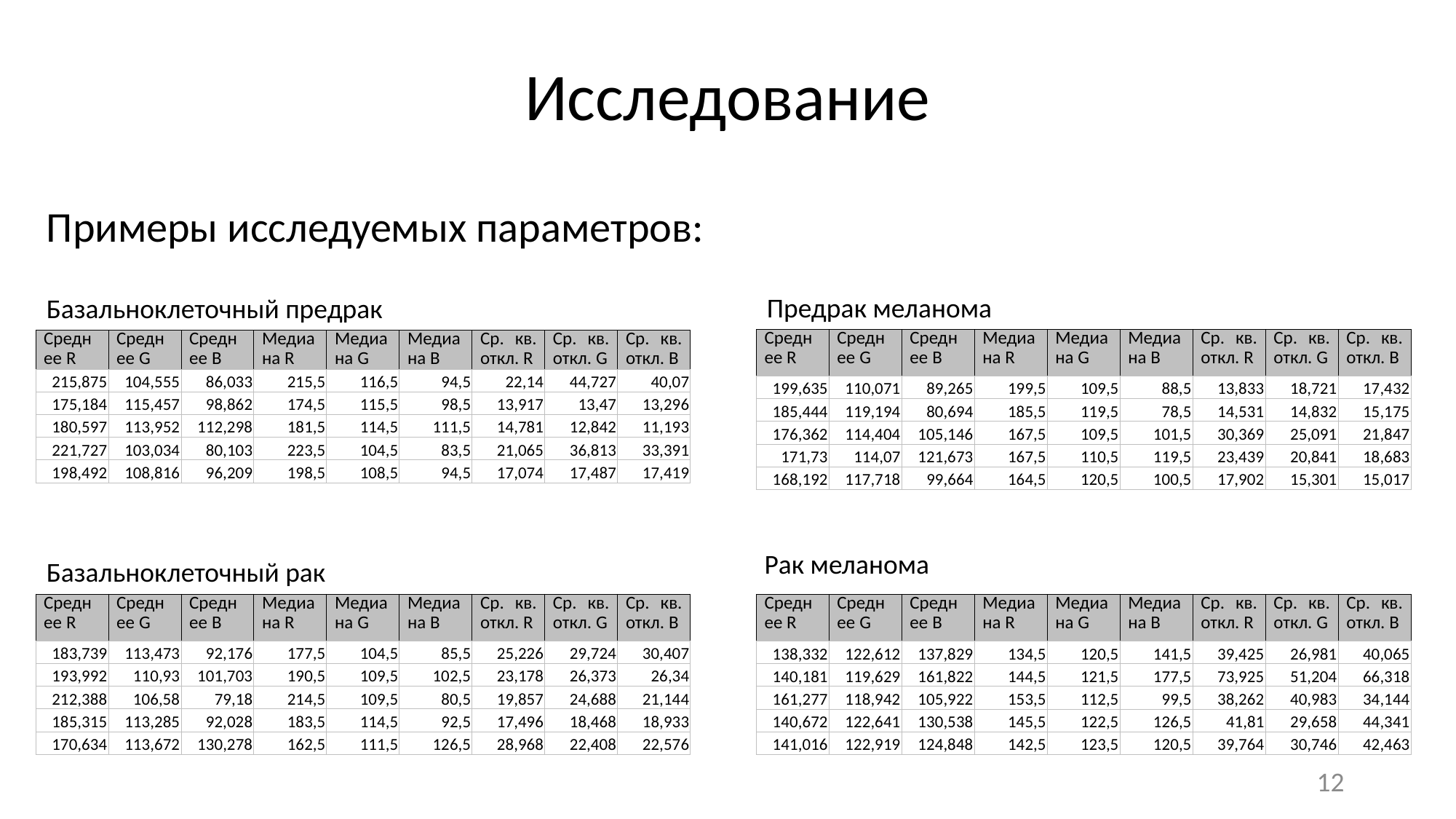

# Исследование
Примеры исследуемых параметров:
Предрак меланома
Базальноклеточный предрак
| Среднее R | Среднее G | Среднее B | Медиана R | Медиана G | Медиана B | Ср. кв. откл. R | Ср. кв. откл. G | Ср. кв. откл. B |
| --- | --- | --- | --- | --- | --- | --- | --- | --- |
| 199,635 | 110,071 | 89,265 | 199,5 | 109,5 | 88,5 | 13,833 | 18,721 | 17,432 |
| 185,444 | 119,194 | 80,694 | 185,5 | 119,5 | 78,5 | 14,531 | 14,832 | 15,175 |
| 176,362 | 114,404 | 105,146 | 167,5 | 109,5 | 101,5 | 30,369 | 25,091 | 21,847 |
| 171,73 | 114,07 | 121,673 | 167,5 | 110,5 | 119,5 | 23,439 | 20,841 | 18,683 |
| 168,192 | 117,718 | 99,664 | 164,5 | 120,5 | 100,5 | 17,902 | 15,301 | 15,017 |
| Среднее R | Среднее G | Среднее B | Медиана R | Медиана G | Медиана B | Ср. кв. откл. R | Ср. кв. откл. G | Ср. кв. откл. B |
| --- | --- | --- | --- | --- | --- | --- | --- | --- |
| 215,875 | 104,555 | 86,033 | 215,5 | 116,5 | 94,5 | 22,14 | 44,727 | 40,07 |
| 175,184 | 115,457 | 98,862 | 174,5 | 115,5 | 98,5 | 13,917 | 13,47 | 13,296 |
| 180,597 | 113,952 | 112,298 | 181,5 | 114,5 | 111,5 | 14,781 | 12,842 | 11,193 |
| 221,727 | 103,034 | 80,103 | 223,5 | 104,5 | 83,5 | 21,065 | 36,813 | 33,391 |
| 198,492 | 108,816 | 96,209 | 198,5 | 108,5 | 94,5 | 17,074 | 17,487 | 17,419 |
Рак меланома
Базальноклеточный рак
| Среднее R | Среднее G | Среднее B | Медиана R | Медиана G | Медиана B | Ср. кв. откл. R | Ср. кв. откл. G | Ср. кв. откл. B |
| --- | --- | --- | --- | --- | --- | --- | --- | --- |
| 183,739 | 113,473 | 92,176 | 177,5 | 104,5 | 85,5 | 25,226 | 29,724 | 30,407 |
| 193,992 | 110,93 | 101,703 | 190,5 | 109,5 | 102,5 | 23,178 | 26,373 | 26,34 |
| 212,388 | 106,58 | 79,18 | 214,5 | 109,5 | 80,5 | 19,857 | 24,688 | 21,144 |
| 185,315 | 113,285 | 92,028 | 183,5 | 114,5 | 92,5 | 17,496 | 18,468 | 18,933 |
| 170,634 | 113,672 | 130,278 | 162,5 | 111,5 | 126,5 | 28,968 | 22,408 | 22,576 |
| Среднее R | Среднее G | Среднее B | Медиана R | Медиана G | Медиана B | Ср. кв. откл. R | Ср. кв. откл. G | Ср. кв. откл. B |
| --- | --- | --- | --- | --- | --- | --- | --- | --- |
| 138,332 | 122,612 | 137,829 | 134,5 | 120,5 | 141,5 | 39,425 | 26,981 | 40,065 |
| 140,181 | 119,629 | 161,822 | 144,5 | 121,5 | 177,5 | 73,925 | 51,204 | 66,318 |
| 161,277 | 118,942 | 105,922 | 153,5 | 112,5 | 99,5 | 38,262 | 40,983 | 34,144 |
| 140,672 | 122,641 | 130,538 | 145,5 | 122,5 | 126,5 | 41,81 | 29,658 | 44,341 |
| 141,016 | 122,919 | 124,848 | 142,5 | 123,5 | 120,5 | 39,764 | 30,746 | 42,463 |
12